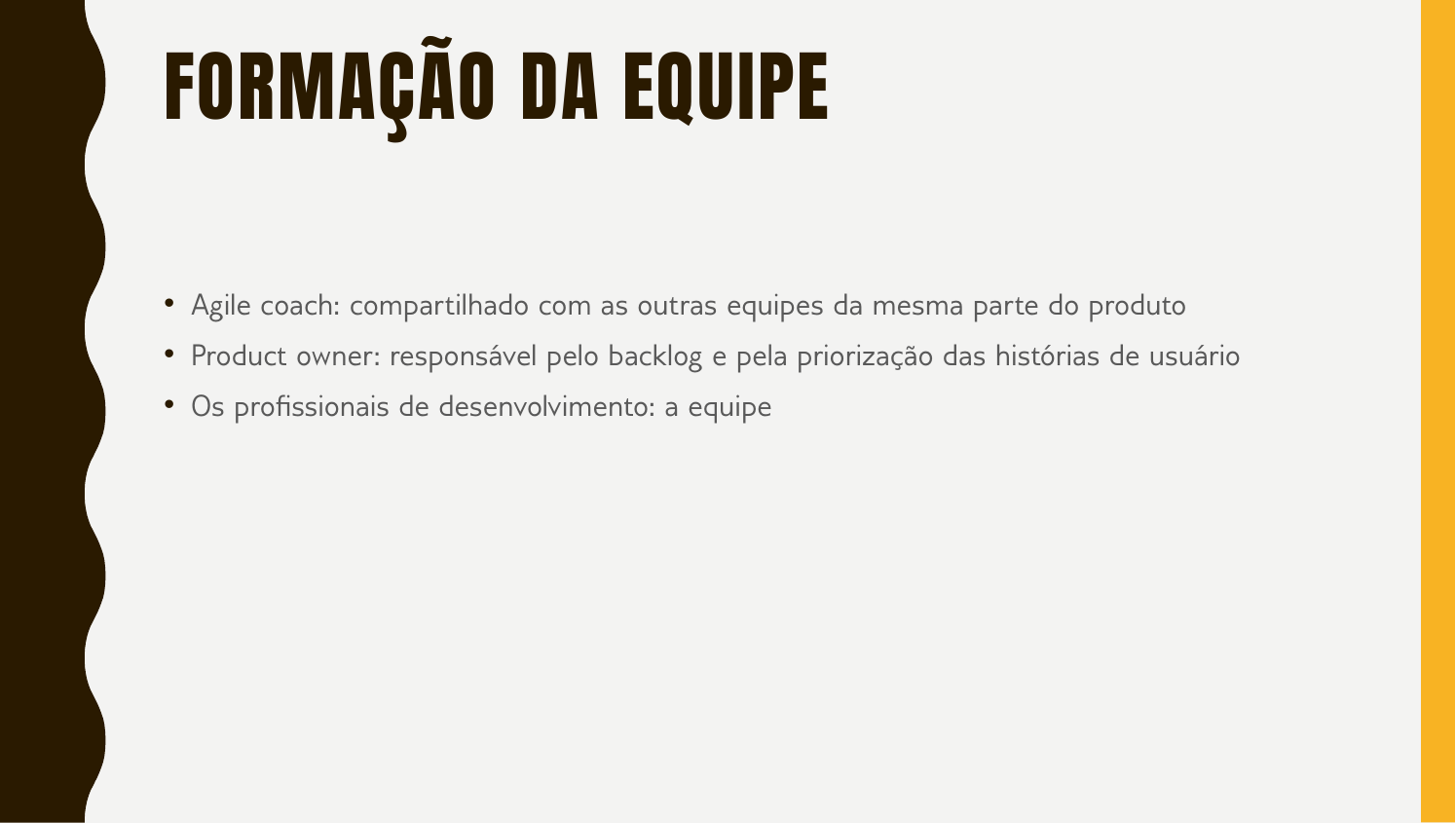

# Formação da equipe
Agile coach: compartilhado com as outras equipes da mesma parte do produto
Product owner: responsável pelo backlog e pela priorização das histórias de usuário
Os profissionais de desenvolvimento: a equipe